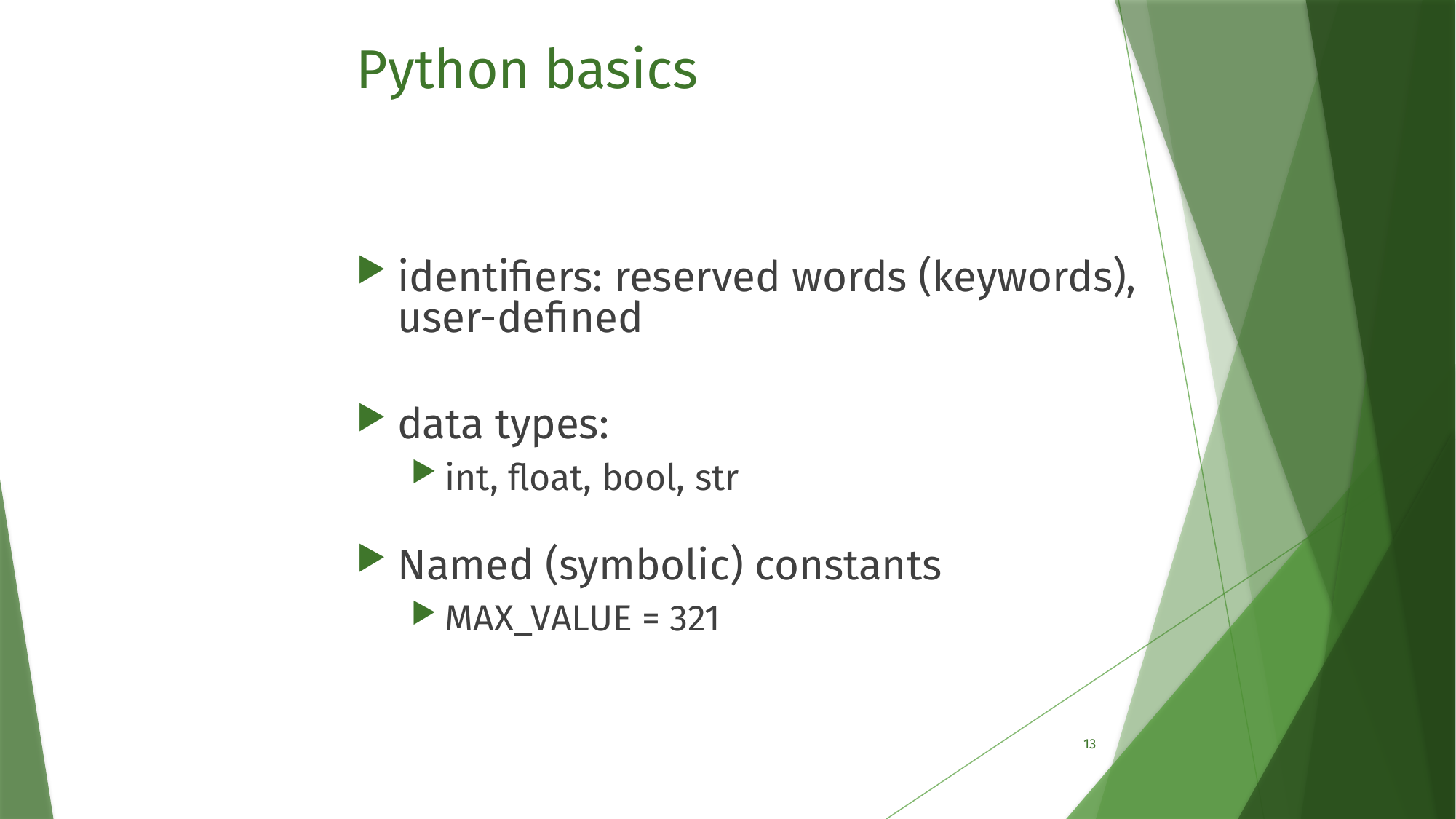

# Python basics
identifiers: reserved words (keywords),
user-defined
data types:
int, float, bool, str
Named (symbolic) constants
MAX_VALUE = 321
13